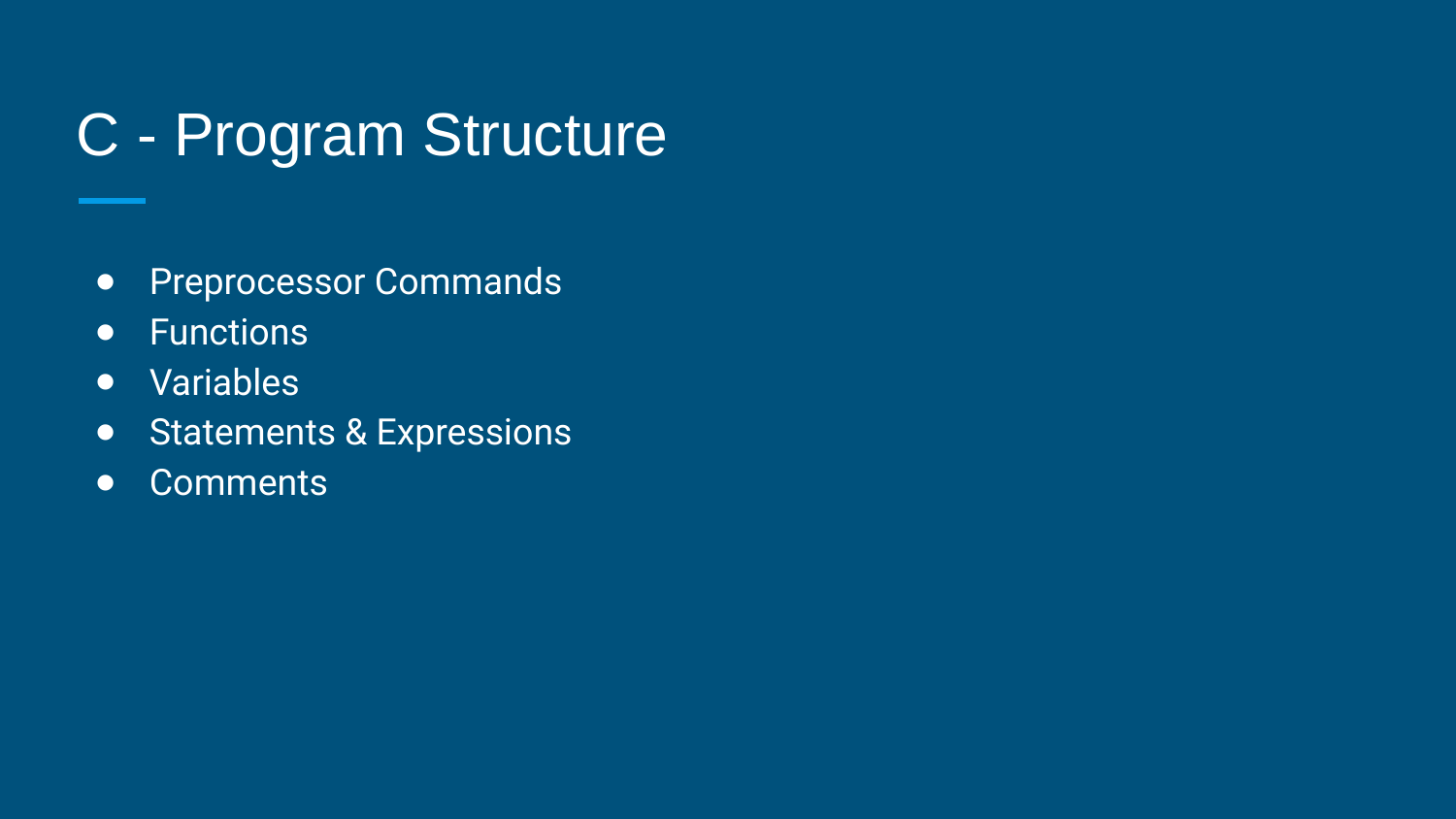

# C - Program Structure
Preprocessor Commands
Functions
Variables
Statements & Expressions
Comments